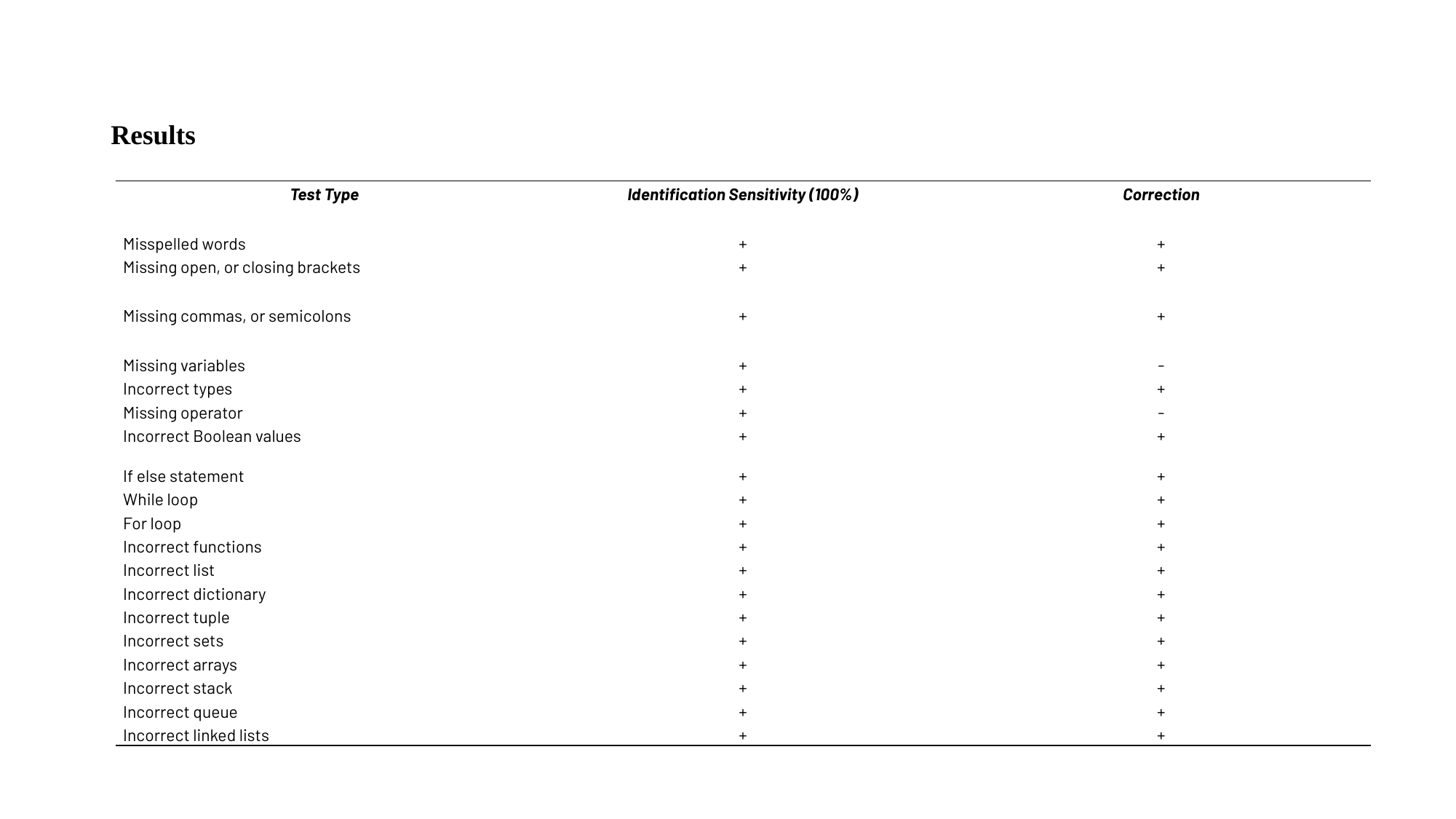

# Results
| Test Type | Identification Sensitivity (100%) | Correction |
| --- | --- | --- |
| Misspelled words | + | + |
| Missing open, or closing brackets | + | + |
| Missing commas, or semicolons | + | + |
| Missing variables | + | - |
| Incorrect types | + | + |
| Missing operator | + | - |
| Incorrect Boolean values | + | + |
| If else statement | + | + |
| While loop | + | + |
| For loop | + | + |
| Incorrect functions | + | + |
| Incorrect list | + | + |
| Incorrect dictionary | + | + |
| Incorrect tuple | + | + |
| Incorrect sets | + | + |
| Incorrect arrays | + | + |
| Incorrect stack | + | + |
| Incorrect queue | + | + |
| Incorrect linked lists | + | + |